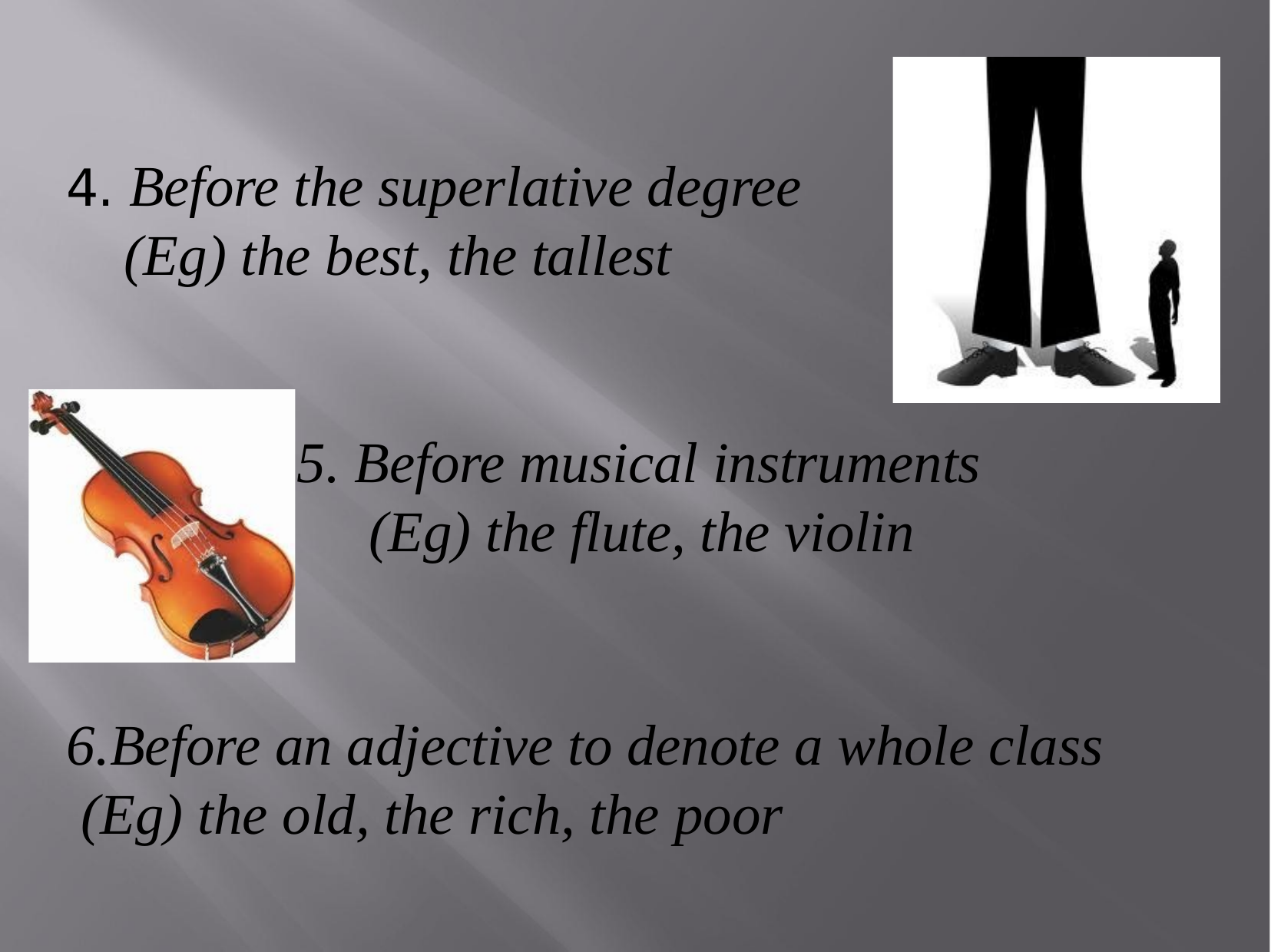

# 4. Before the superlative degree  (Eg) the best, the tallest

Before musical instruments  (Eg) the flute, the violin

Before an adjective to denote a whole class  (Eg) the old, the rich, the poor